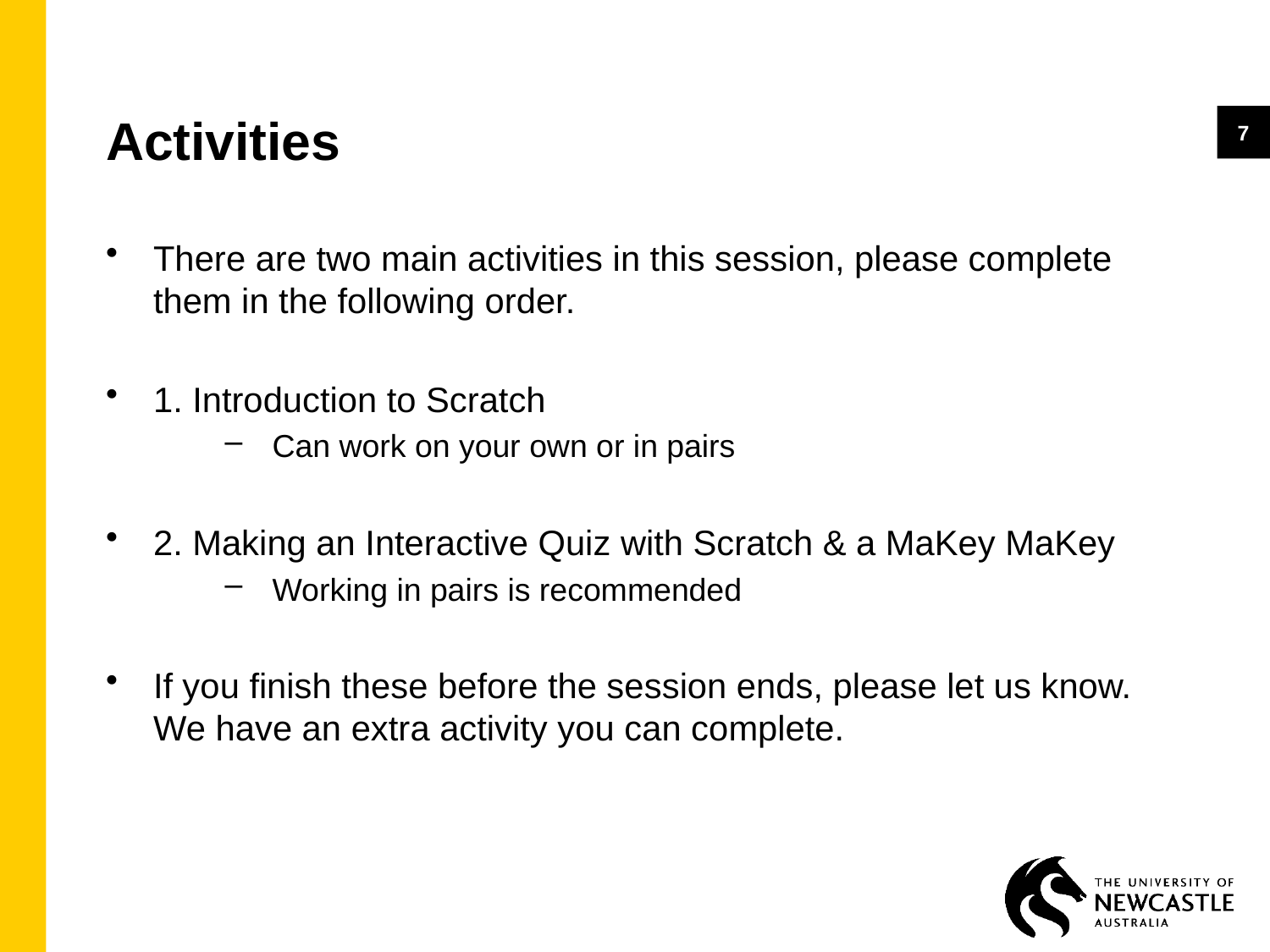

7
# Activities
There are two main activities in this session, please complete them in the following order.

1. Introduction to Scratch
Can work on your own or in pairs

2. Making an Interactive Quiz with Scratch & a MaKey MaKey
Working in pairs is recommended

If you finish these before the session ends, please let us know. We have an extra activity you can complete.